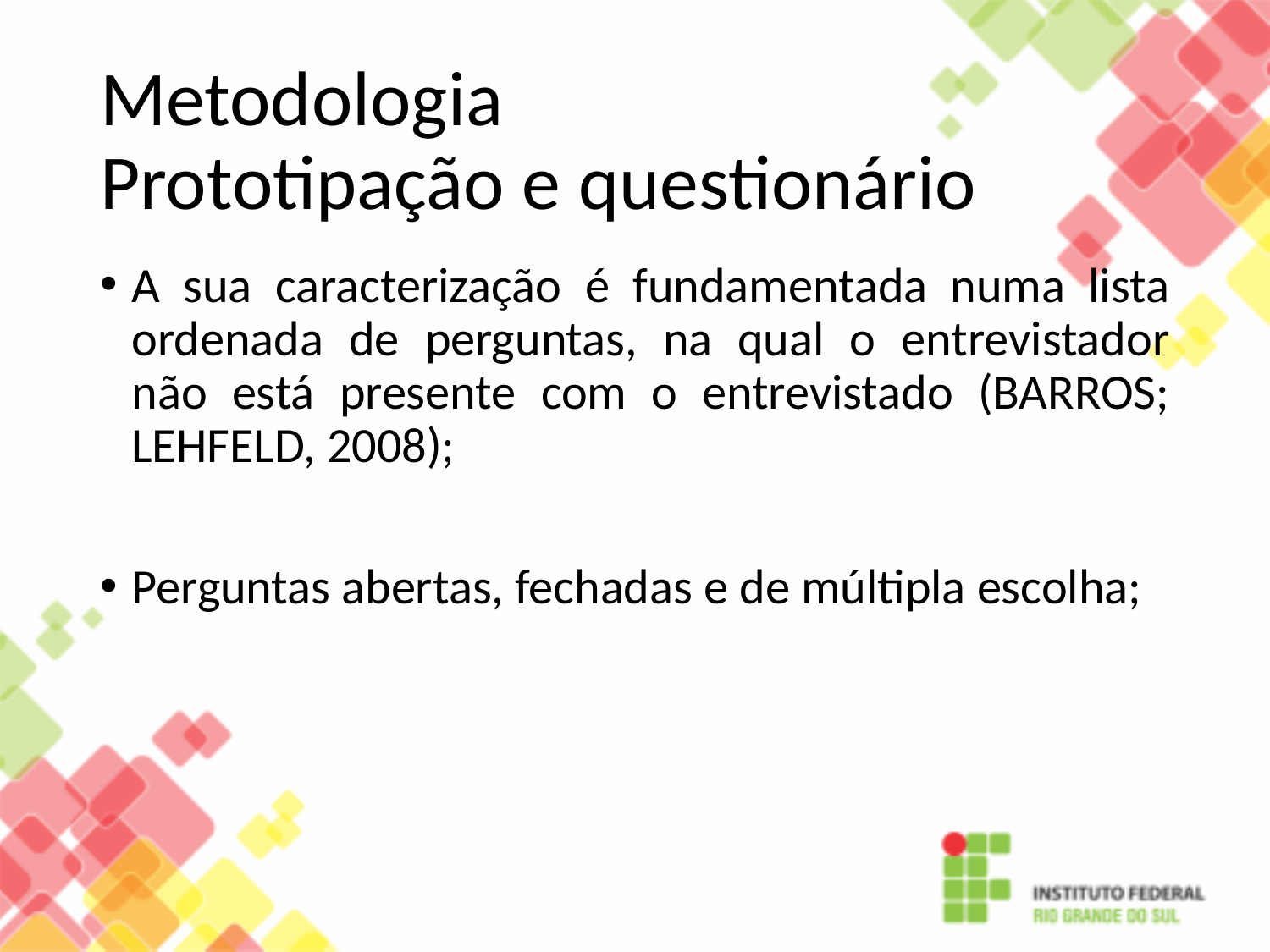

# Metodologia Prototipação e questionário
A sua caracterização é fundamentada numa lista ordenada de perguntas, na qual o entrevistador não está presente com o entrevistado (BARROS; LEHFELD, 2008);

Perguntas abertas, fechadas e de múltipla escolha;